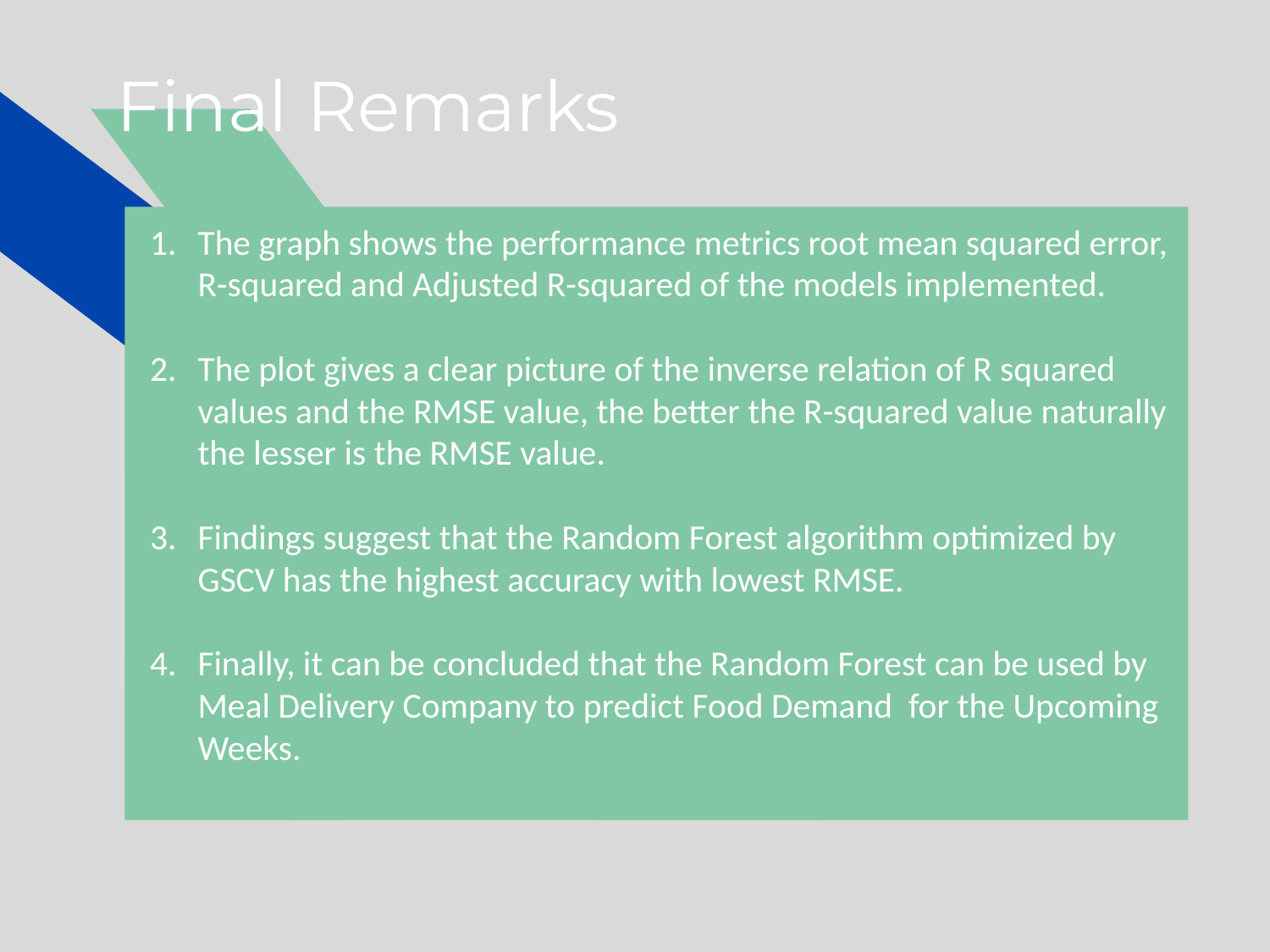

# Final Remarks
The graph shows the performance metrics root mean squared error, R-squared and Adjusted R-squared of the models implemented.

The plot gives a clear picture of the inverse relation of R squared values and the RMSE value, the better the R-squared value naturally the lesser is the RMSE value.

Findings suggest that the Random Forest algorithm optimized by GSCV has the highest accuracy with lowest RMSE.

Finally, it can be concluded that the Random Forest can be used by Meal Delivery Company to predict Food Demand  for the Upcoming Weeks.